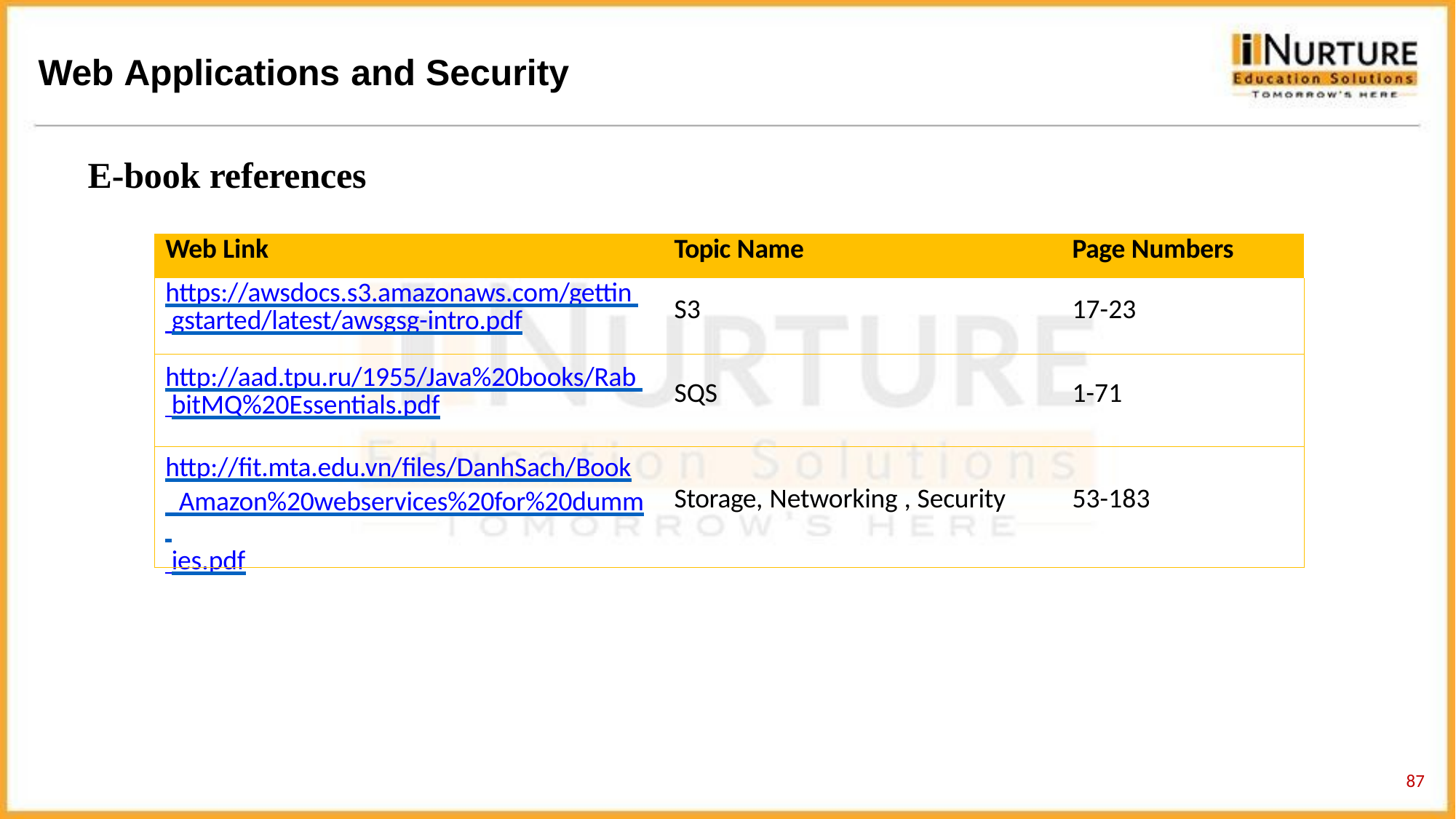

# Web Applications and Security
E-book references
| Web Link | Topic Name | Page Numbers |
| --- | --- | --- |
| https://awsdocs.s3.amazonaws.com/gettin gstarted/latest/awsgsg-intro.pdf | S3 | 17-23 |
| http://aad.tpu.ru/1955/Java%20books/Rab bitMQ%20Essentials.pdf | SQS | 1-71 |
| http://fit.mta.edu.vn/files/DanhSach/Book \_Amazon%20webservices%20for%20dumm ies.pdf | Storage, Networking , Security | 53-183 |
87